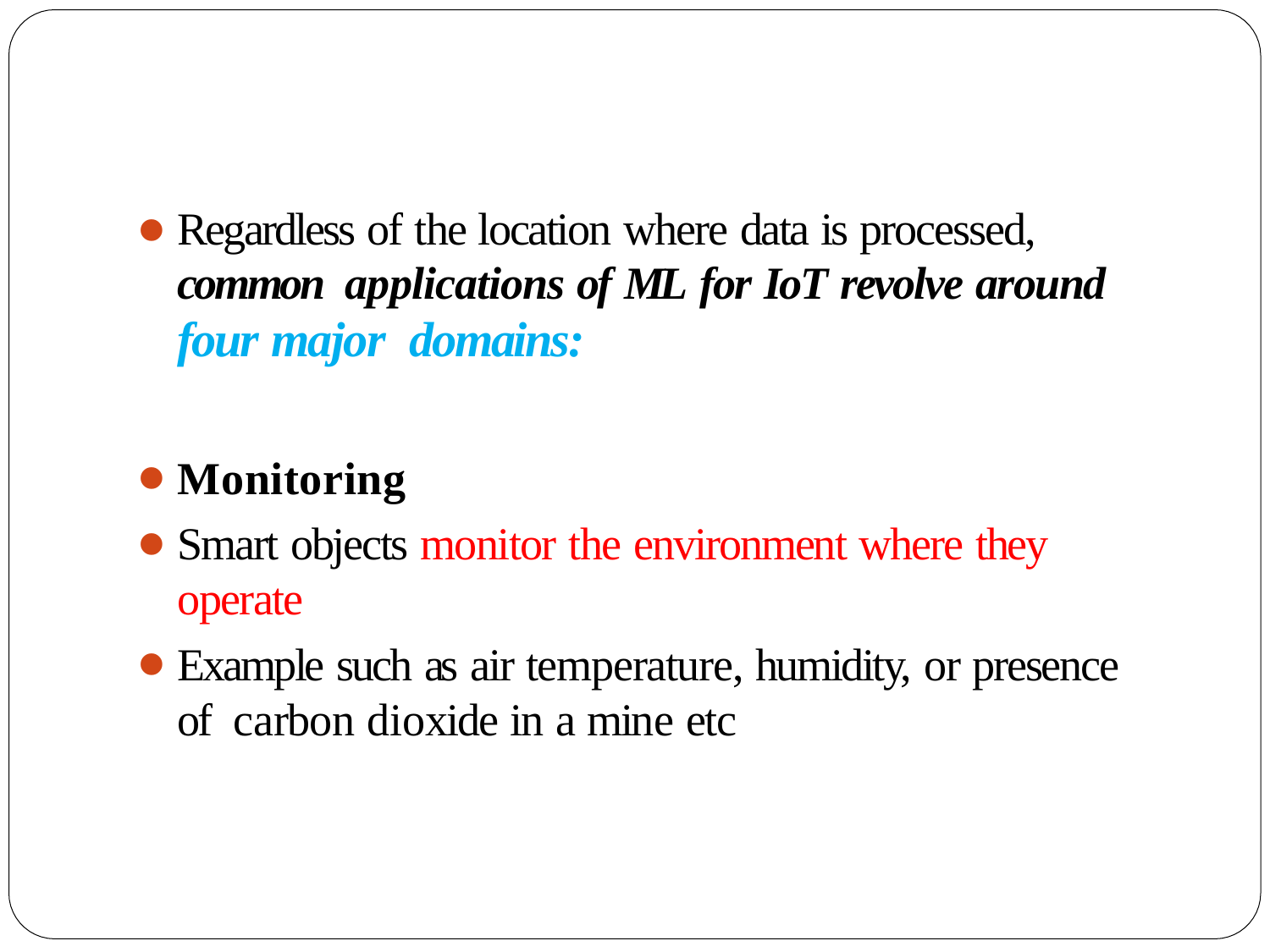

Regardless of the location where data is processed, common  applications of ML for IoT revolve around four major  domains:

Monitoring
Smart objects monitor the environment where they operate
Example such as air temperature, humidity, or presence of  carbon dioxide in a mine etc